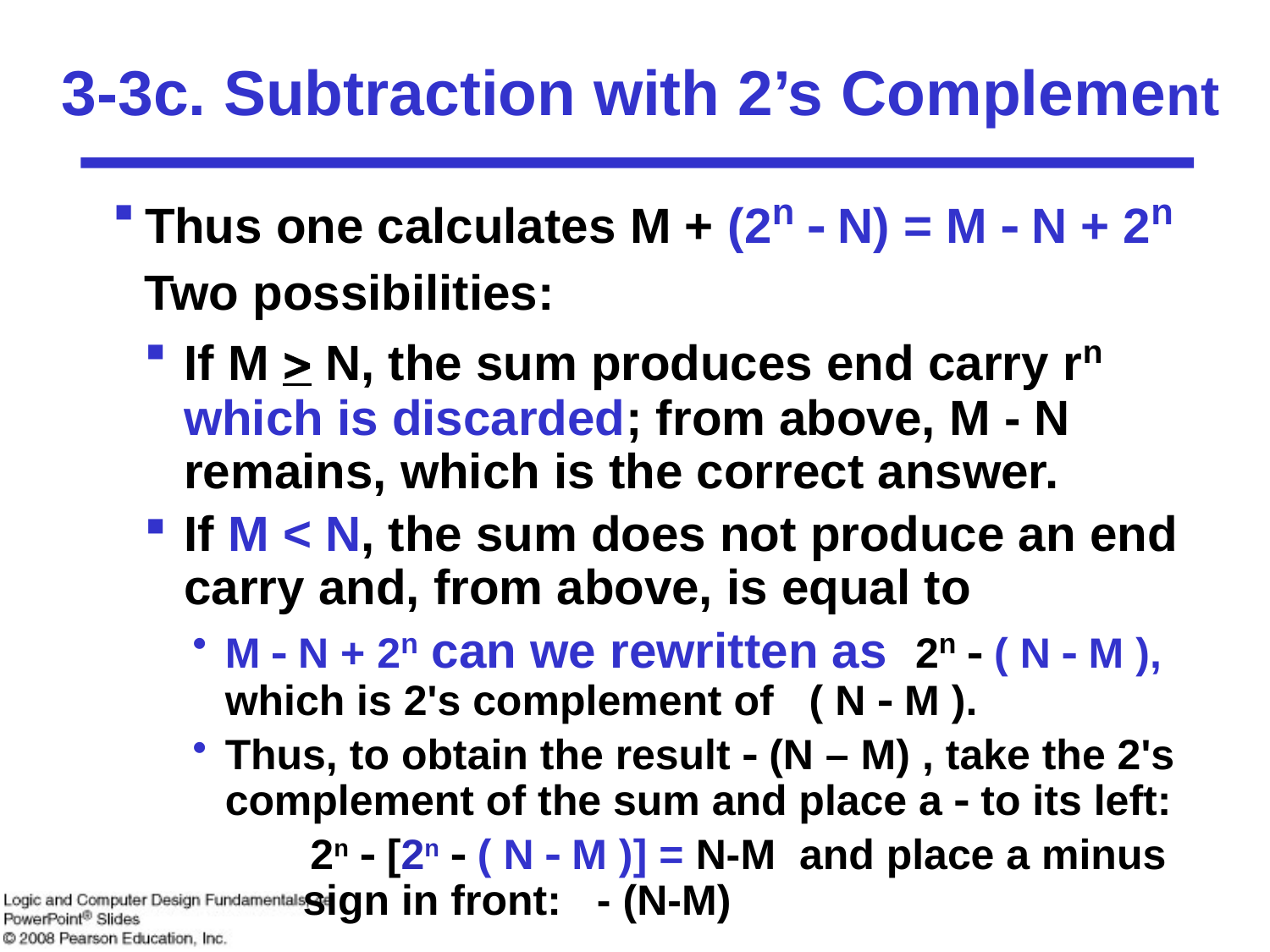

# 3-3c. Subtraction with 2’s Complement
Thus one calculates M + (2n − N) = M − N + 2n
Two possibilities:
If M > N, the sum produces end carry rn which is discarded; from above, M - N remains, which is the correct answer.
If M < N, the sum does not produce an end carry and, from above, is equal to
M − N + 2n can we rewritten as  2n − ( N − M ),  which is 2's complement of   ( N − M ).
Thus, to obtain the result − (N – M) , take the 2's complement of the sum and place a − to its left:
    2n − [2n − ( N − M )] = N-M  and place a minus sign in front:   - (N-M)